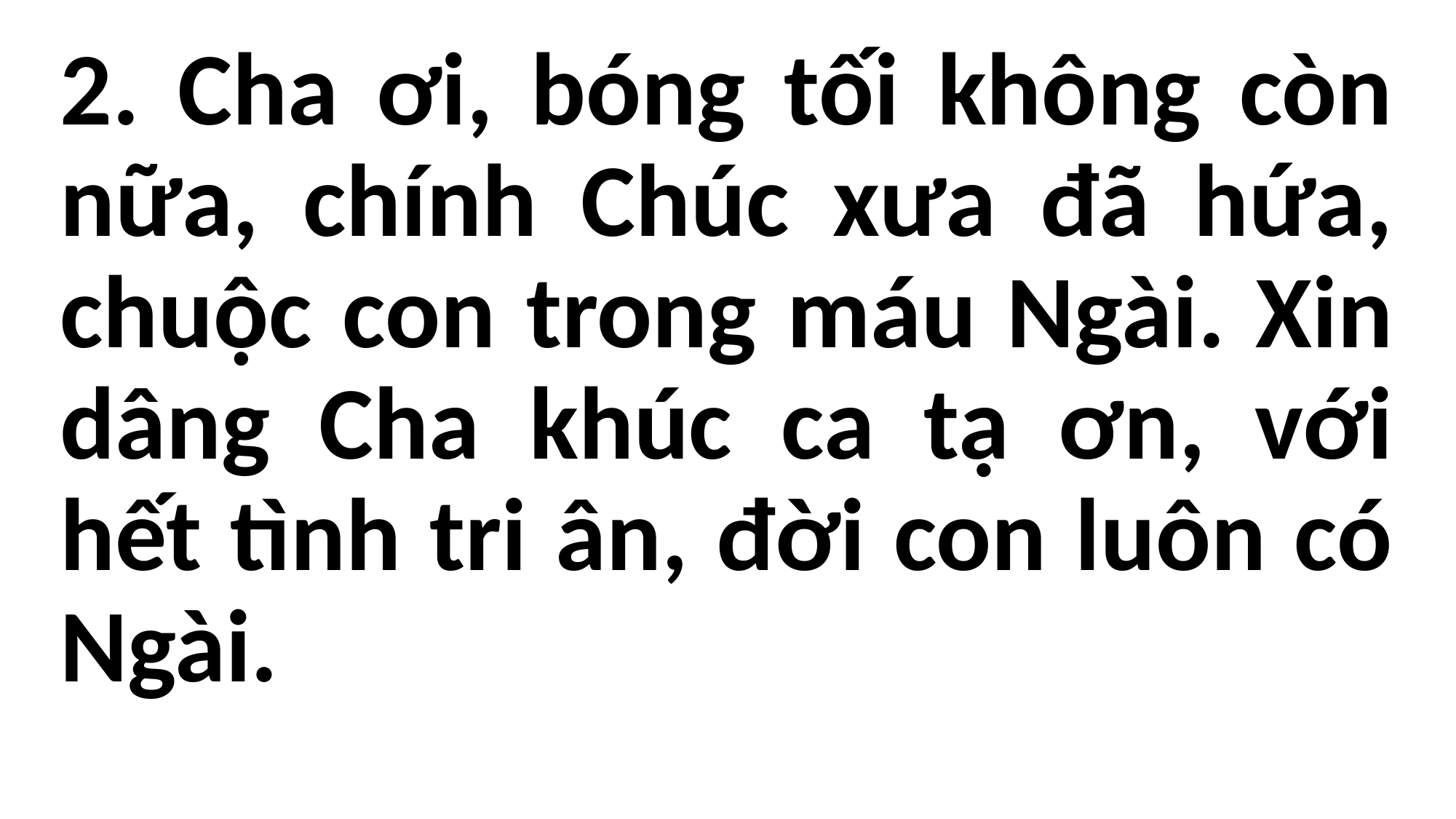

2. Cha ơi, bóng tối không còn nữa, chính Chúc xưa đã hứa, chuộc con trong máu Ngài. Xin dâng Cha khúc ca tạ ơn, với hết tình tri ân, đời con luôn có Ngài.

#